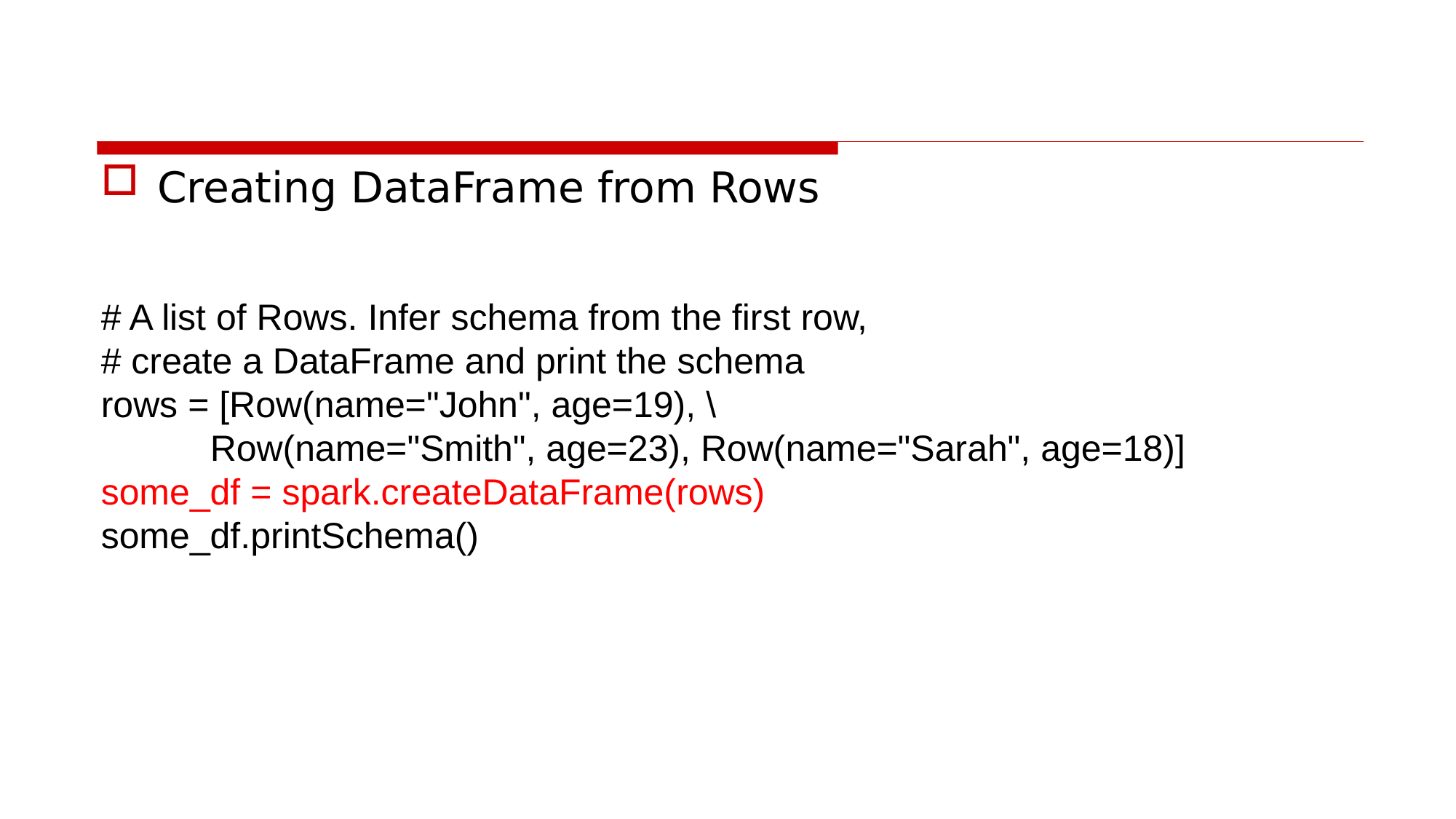

#
Creating DataFrame from Rows

# A list of Rows. Infer schema from the first row,
# create a DataFrame and print the schema
rows = [Row(name="John", age=19), \
	Row(name="Smith", age=23), Row(name="Sarah", age=18)]
some_df = spark.createDataFrame(rows)
some_df.printSchema()